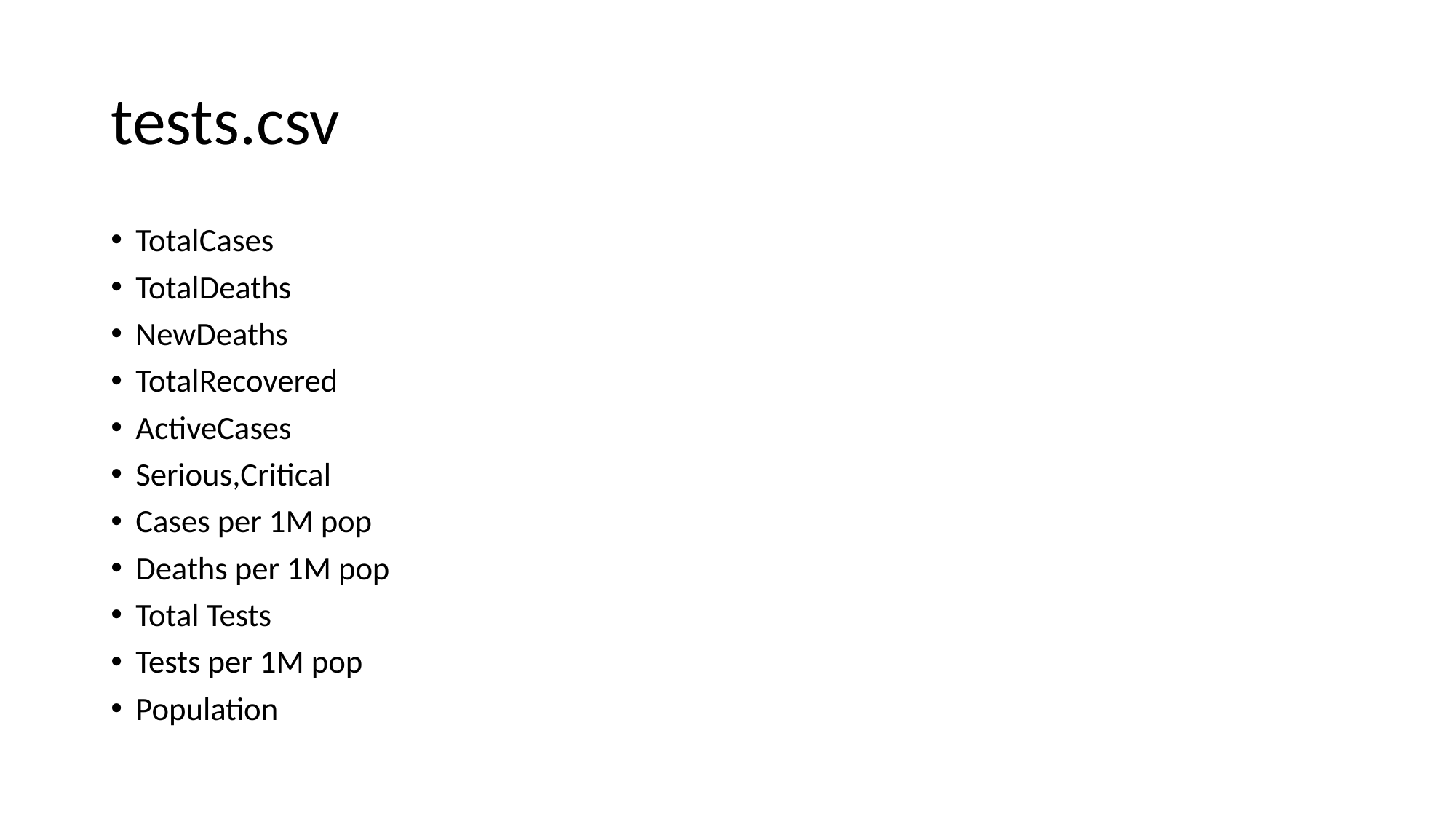

# tests.csv
TotalCases
TotalDeaths
NewDeaths
TotalRecovered
ActiveCases
Serious,Critical
Cases per 1M pop
Deaths per 1M pop
Total Tests
Tests per 1M pop
Population